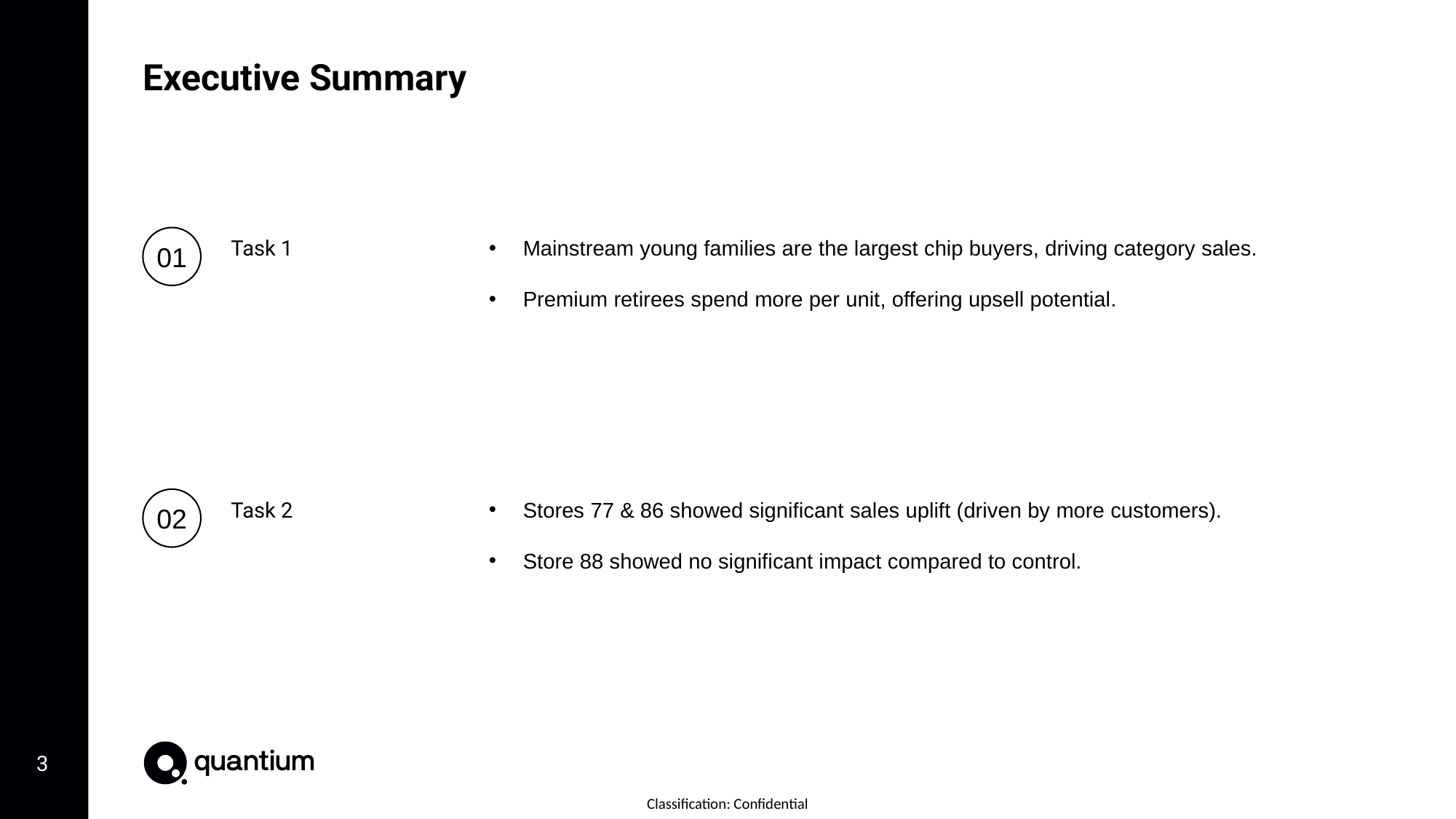

Executive Summary
01
Task 1
Mainstream young families are the largest chip buyers, driving category sales.

Premium retirees spend more per unit, offering upsell potential.

02
Task 2
Stores 77 & 86 showed significant sales uplift (driven by more customers).

Store 88 showed no significant impact compared to control.